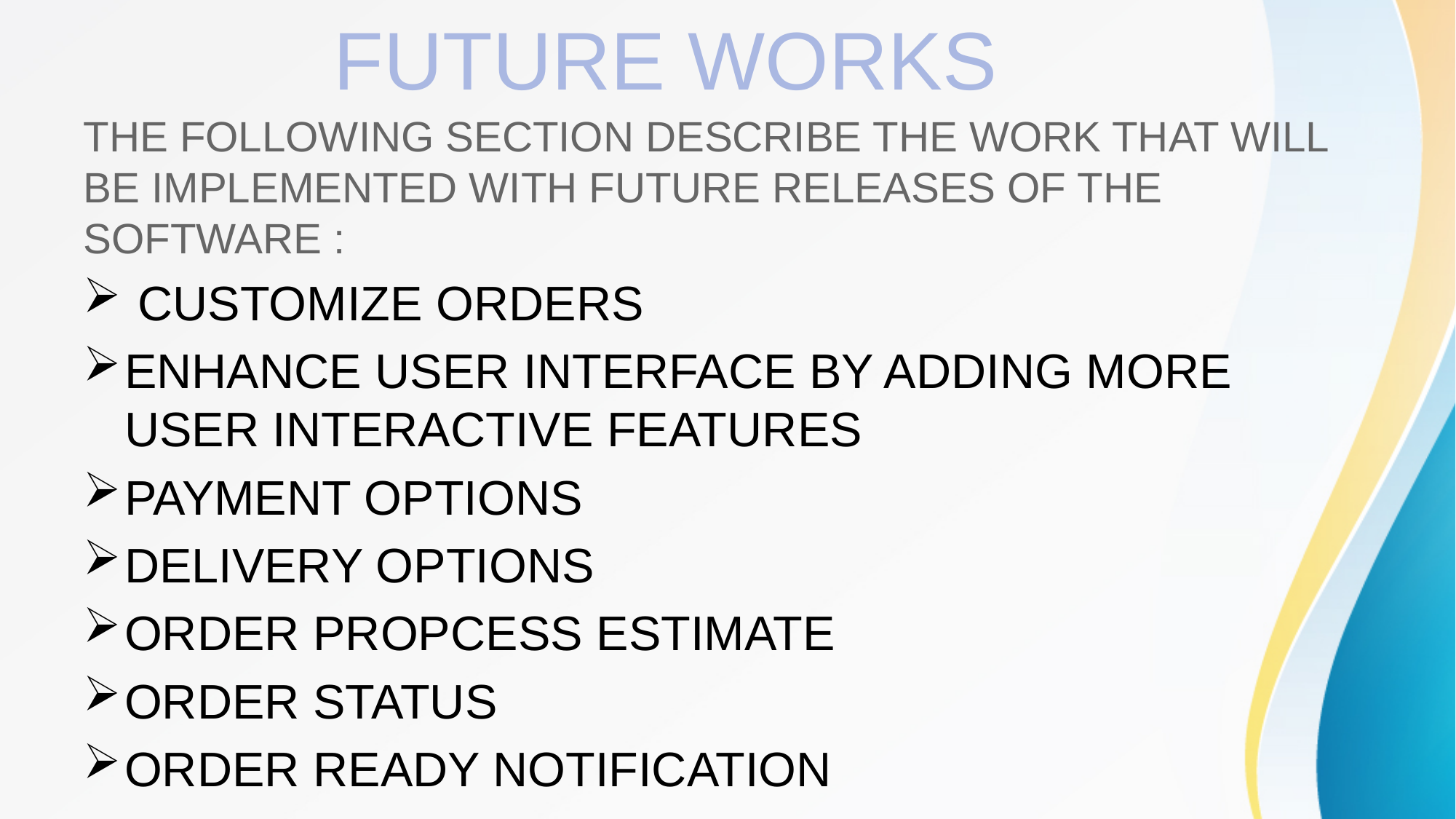

# FUTURE WORKS
THE FOLLOWING SECTION DESCRIBE THE WORK THAT WILL BE IMPLEMENTED WITH FUTURE RELEASES OF THE SOFTWARE :
 CUSTOMIZE ORDERS
ENHANCE USER INTERFACE BY ADDING MORE USER INTERACTIVE FEATURES
PAYMENT OPTIONS
DELIVERY OPTIONS
ORDER PROPCESS ESTIMATE
ORDER STATUS
ORDER READY NOTIFICATION